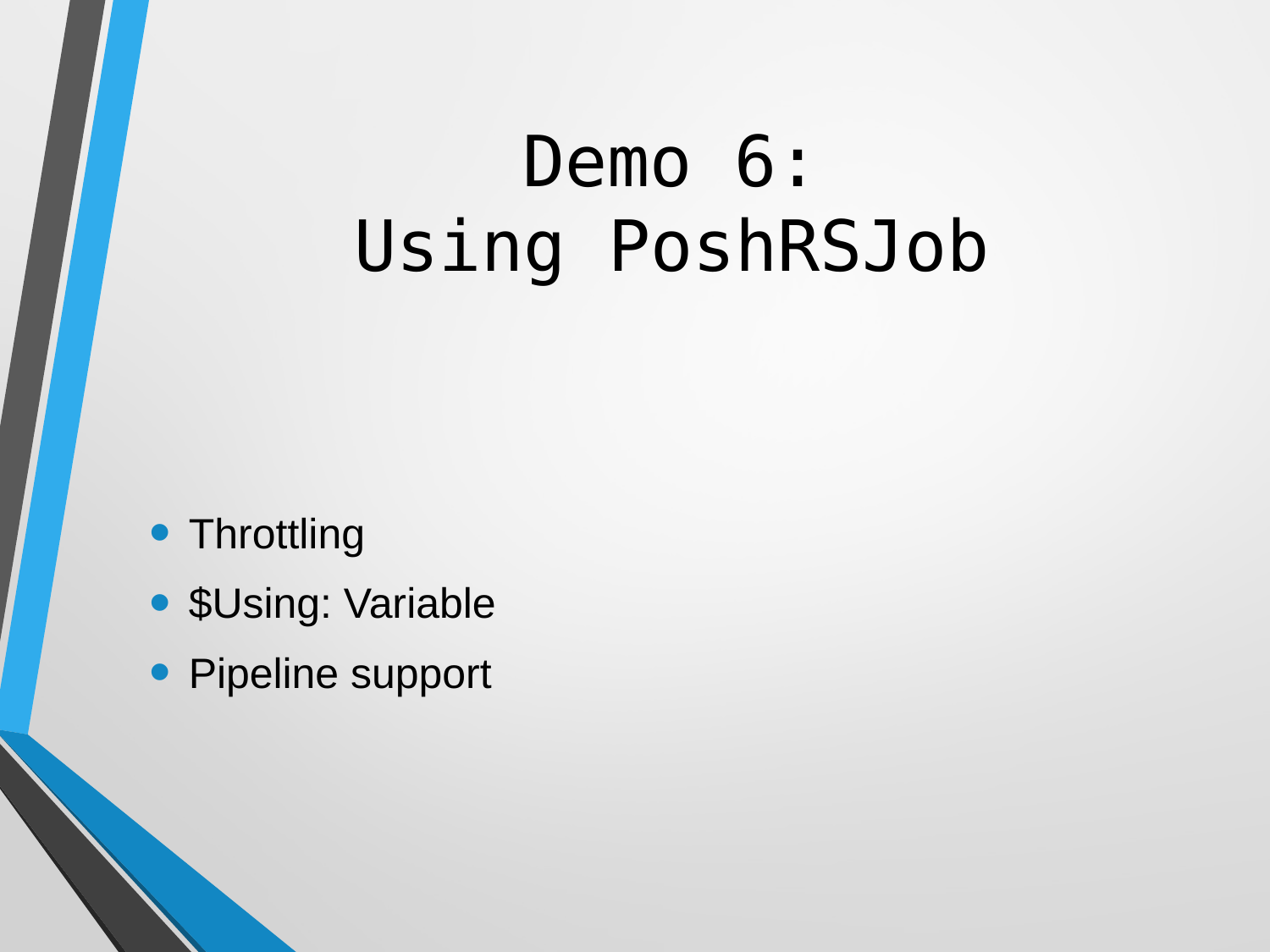

# Demo 6: Using PoshRSJob
Throttling
$Using: Variable
Pipeline support